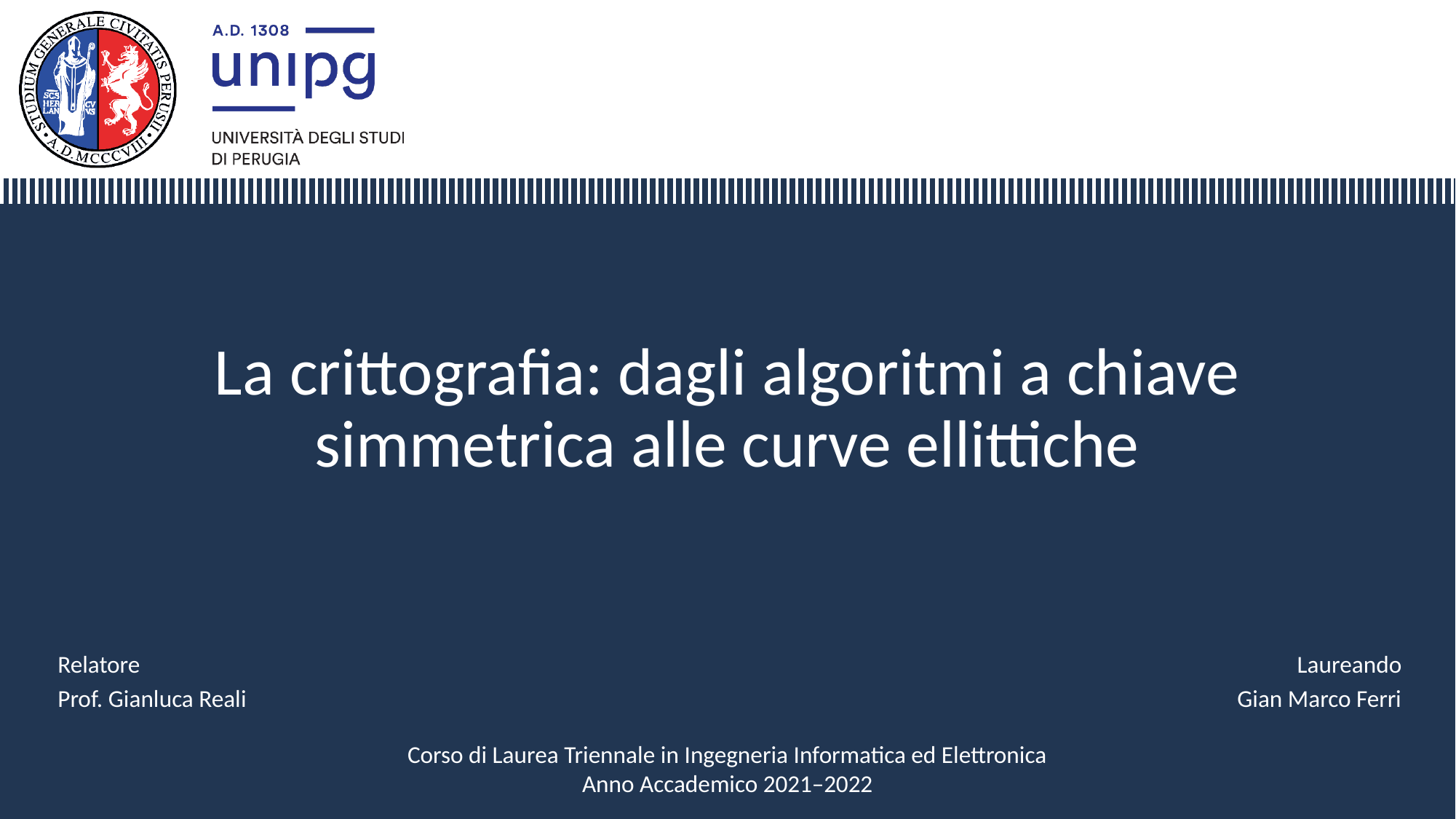

# La crittografia: dagli algoritmi a chiave simmetrica alle curve ellittiche
Relatore
Laureando
Gian Marco Ferri
Prof. Gianluca Reali